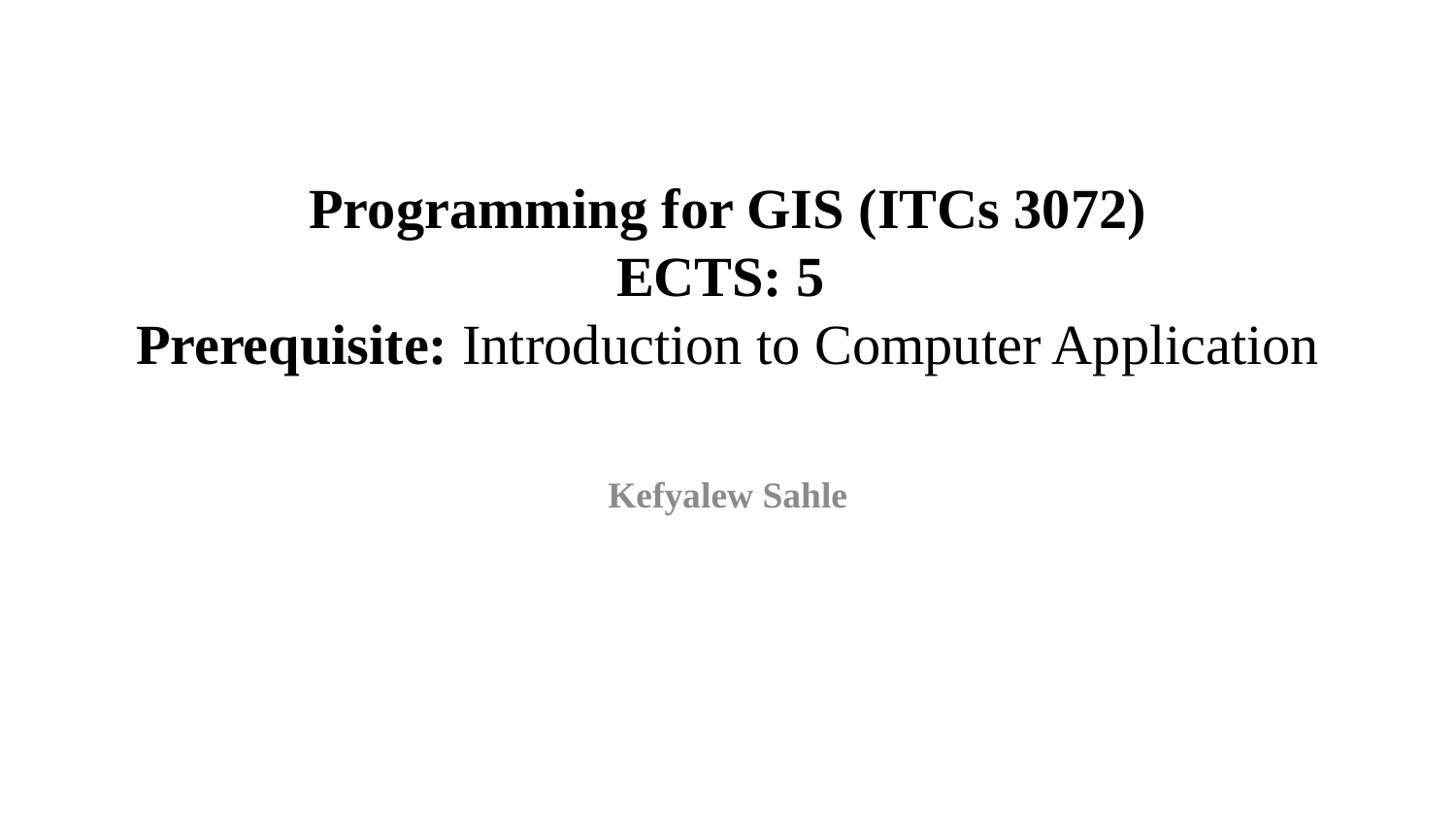

# Programming for GIS (ITCs 3072) ECTS: 5 Prerequisite: Introduction to Computer Application
Kefyalew Sahle